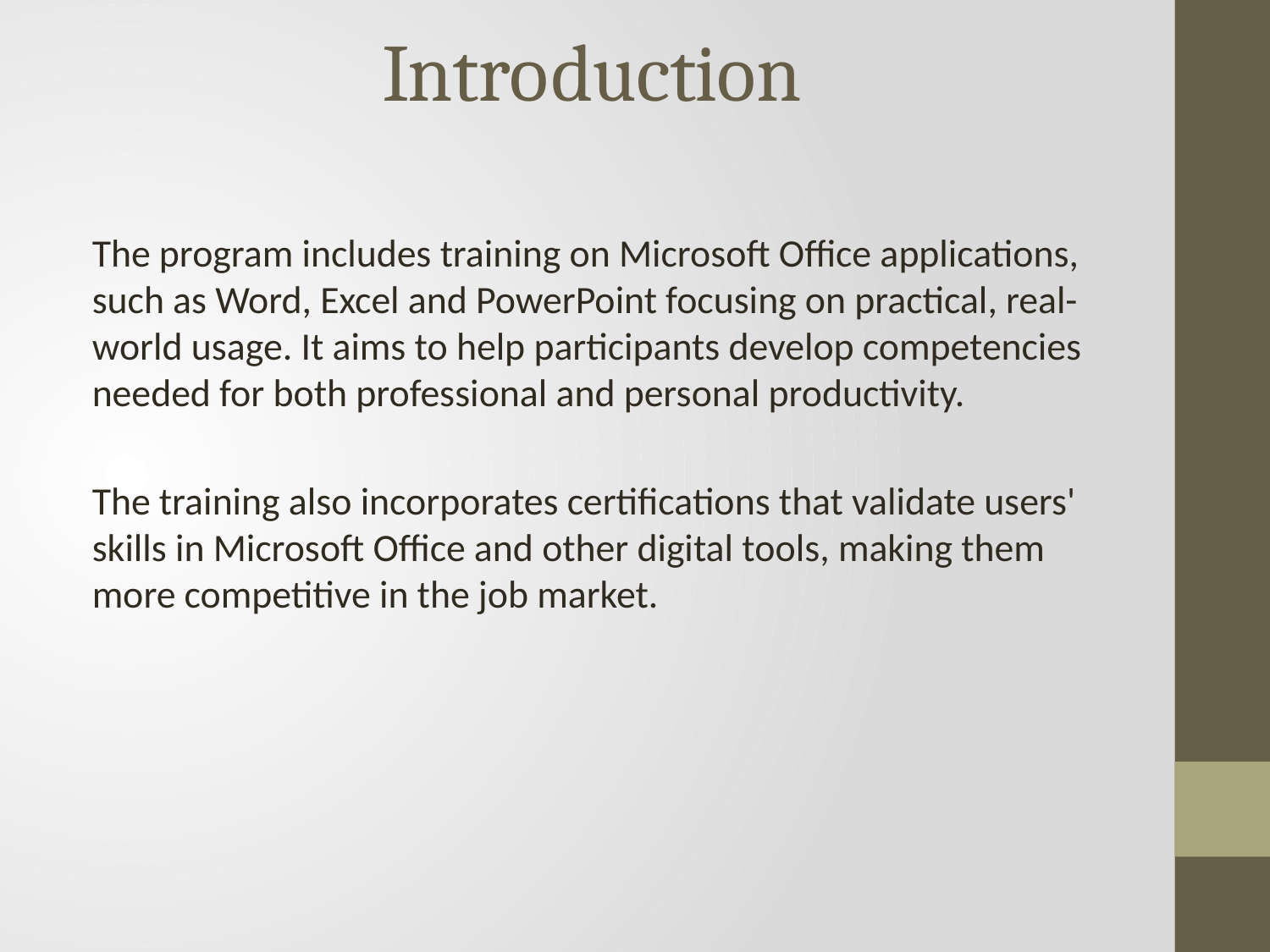

# Introduction
The program includes training on Microsoft Office applications, such as Word, Excel and PowerPoint focusing on practical, real-world usage. It aims to help participants develop competencies needed for both professional and personal productivity.

The training also incorporates certifications that validate users' skills in Microsoft Office and other digital tools, making them more competitive in the job market.